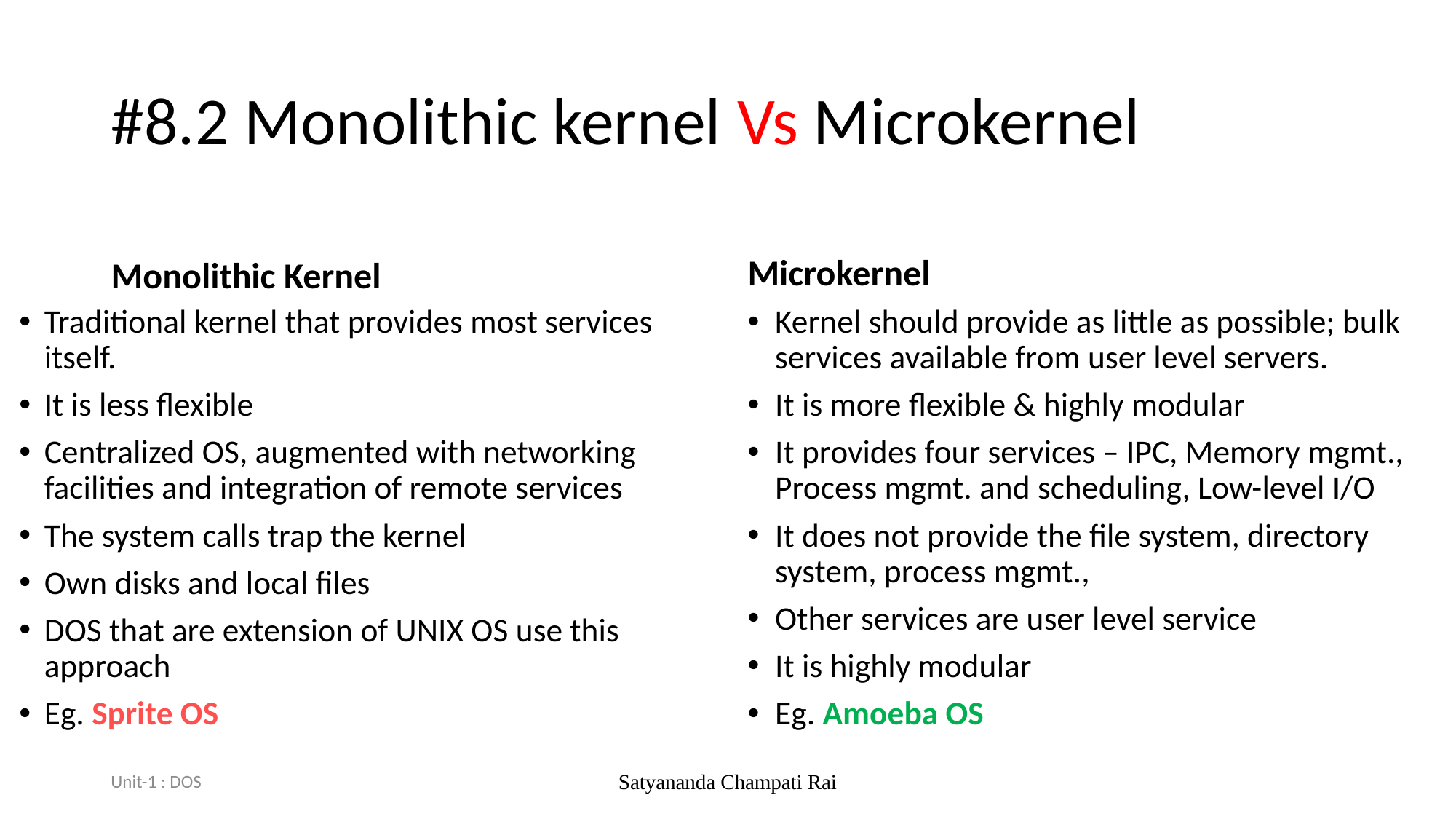

# #8.2 Monolithic kernel Vs Microkernel
Monolithic Kernel
Microkernel
Traditional kernel that provides most services itself.
It is less flexible
Centralized OS, augmented with networking facilities and integration of remote services
The system calls trap the kernel
Own disks and local files
DOS that are extension of UNIX OS use this approach
Eg. Sprite OS

Kernel should provide as little as possible; bulk services available from user level servers.
It is more flexible & highly modular
It provides four services – IPC, Memory mgmt., Process mgmt. and scheduling, Low-level I/O
It does not provide the file system, directory system, process mgmt.,
Other services are user level service
It is highly modular
Eg. Amoeba OS

Unit-1 : DOS
Satyananda Champati Rai
7